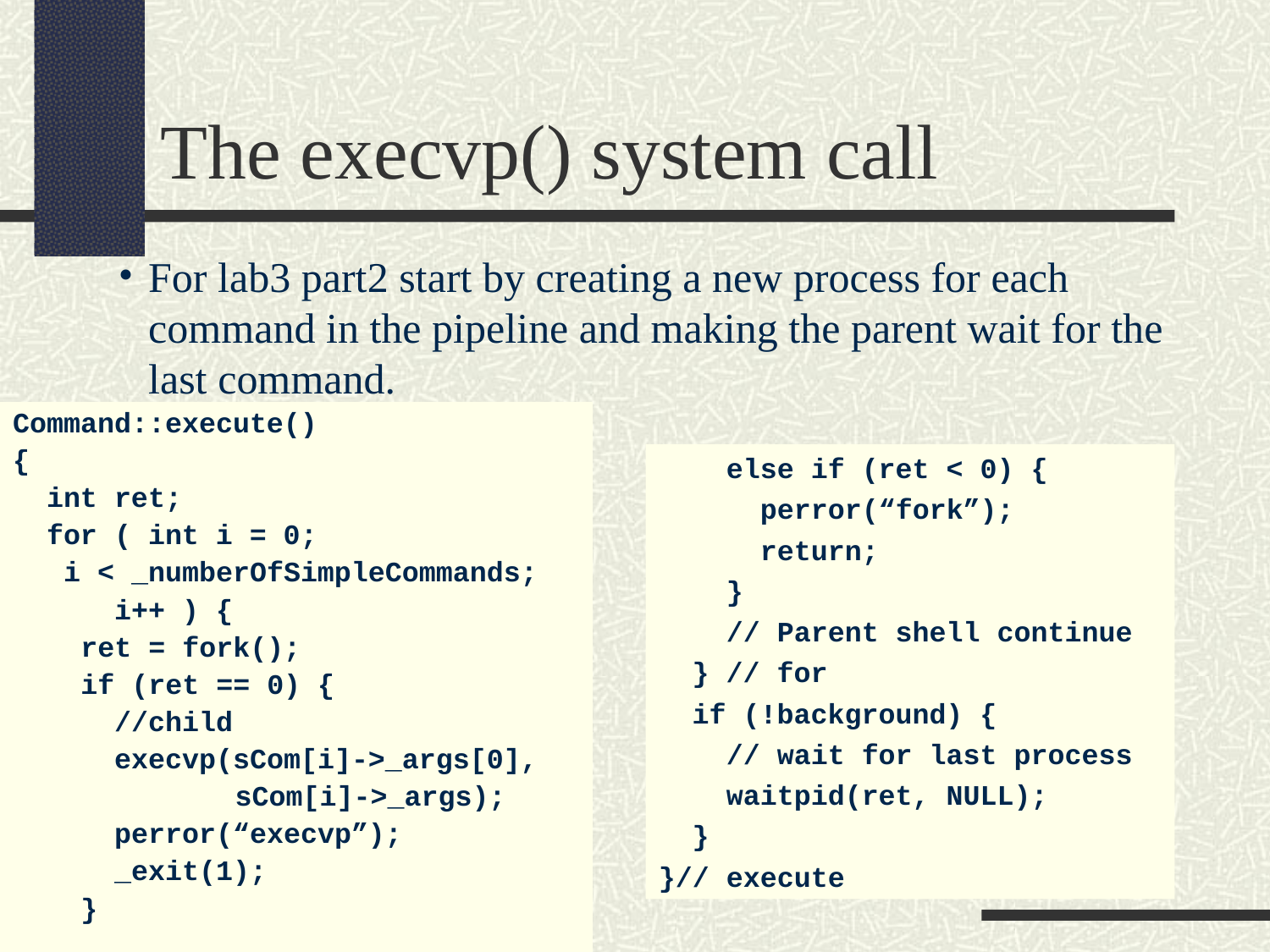

The execvp() system call
For lab3 part2 start by creating a new process for each command in the pipeline and making the parent wait for the last command.
Command::execute()
{
  int ret;
  for ( int i = 0;
   i < _numberOfSimpleCommands;
      i++ ) {
    ret = fork();
    if (ret == 0) {
      //child
      execvp(sCom[i]->_args[0],
               sCom[i]->_args);
      perror(“execvp”);
      _exit(1);
    }

    else if (ret < 0) {
      perror(“fork”);
      return;
    }
    // Parent shell continue
  } // for
  if (!background) {
    // wait for last process
    waitpid(ret, NULL);
  }
}// execute